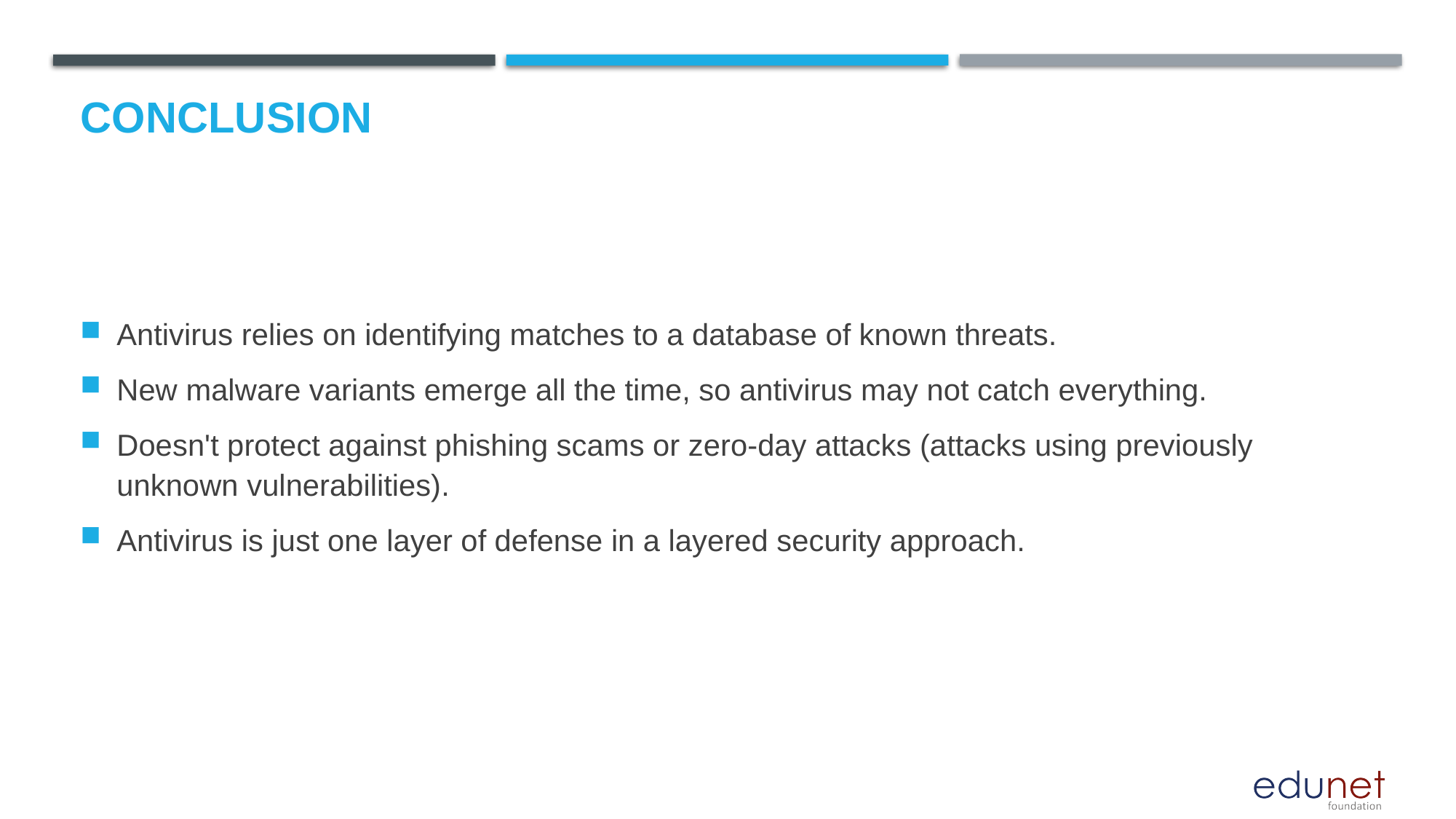

# Conclusion
Antivirus relies on identifying matches to a database of known threats.
New malware variants emerge all the time, so antivirus may not catch everything.
Doesn't protect against phishing scams or zero-day attacks (attacks using previously unknown vulnerabilities).
Antivirus is just one layer of defense in a layered security approach.